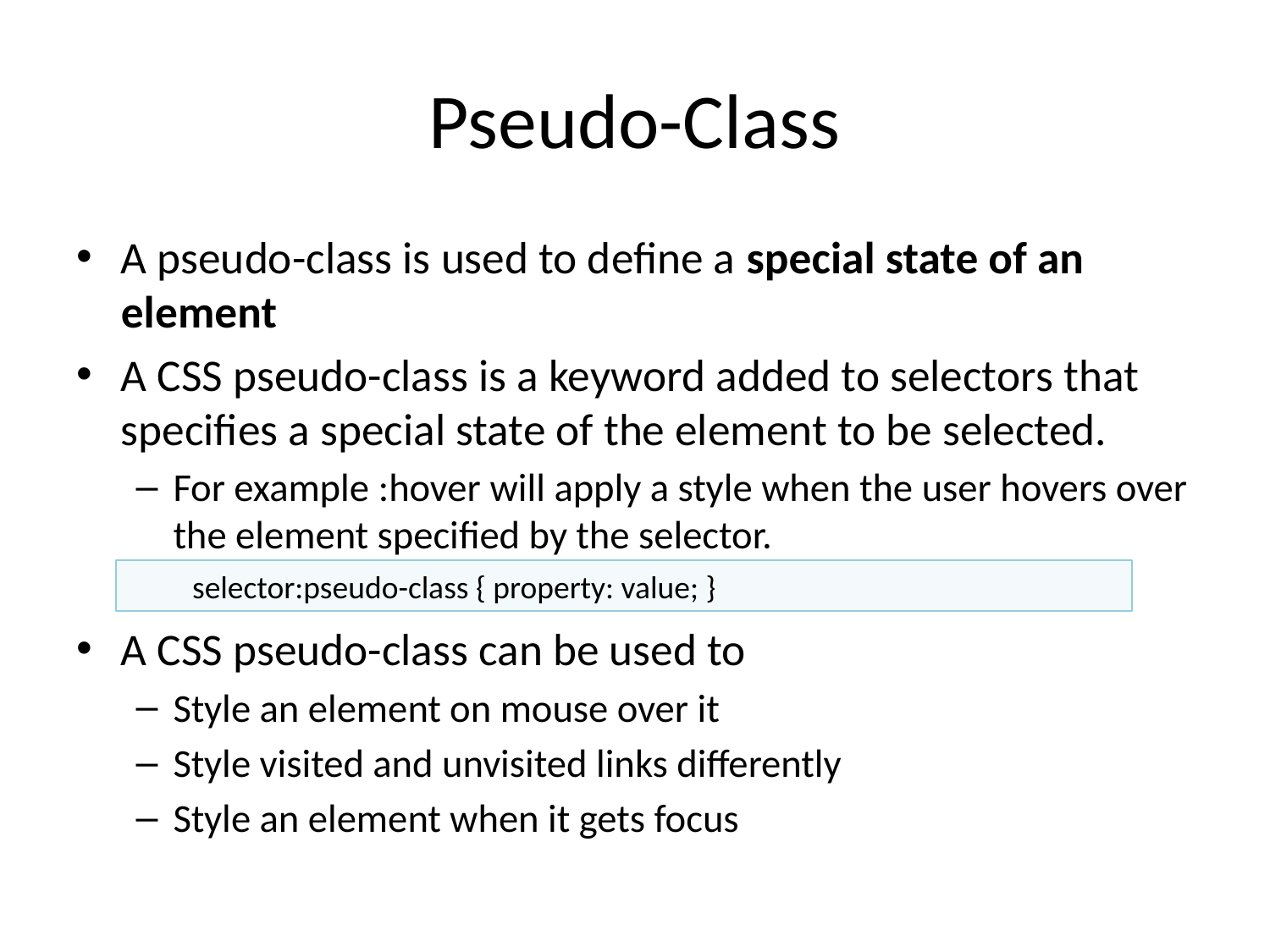

# Pseudo-Class
A pseudo-class is used to define a special state of an element
A CSS pseudo-class is a keyword added to selectors that specifies a special state of the element to be selected.
For example :hover will apply a style when the user hovers over the element specified by the selector.

A CSS pseudo-class can be used to
Style an element on mouse over it
Style visited and unvisited links differently
Style an element when it gets focus

selector:pseudo-class { property: value; }